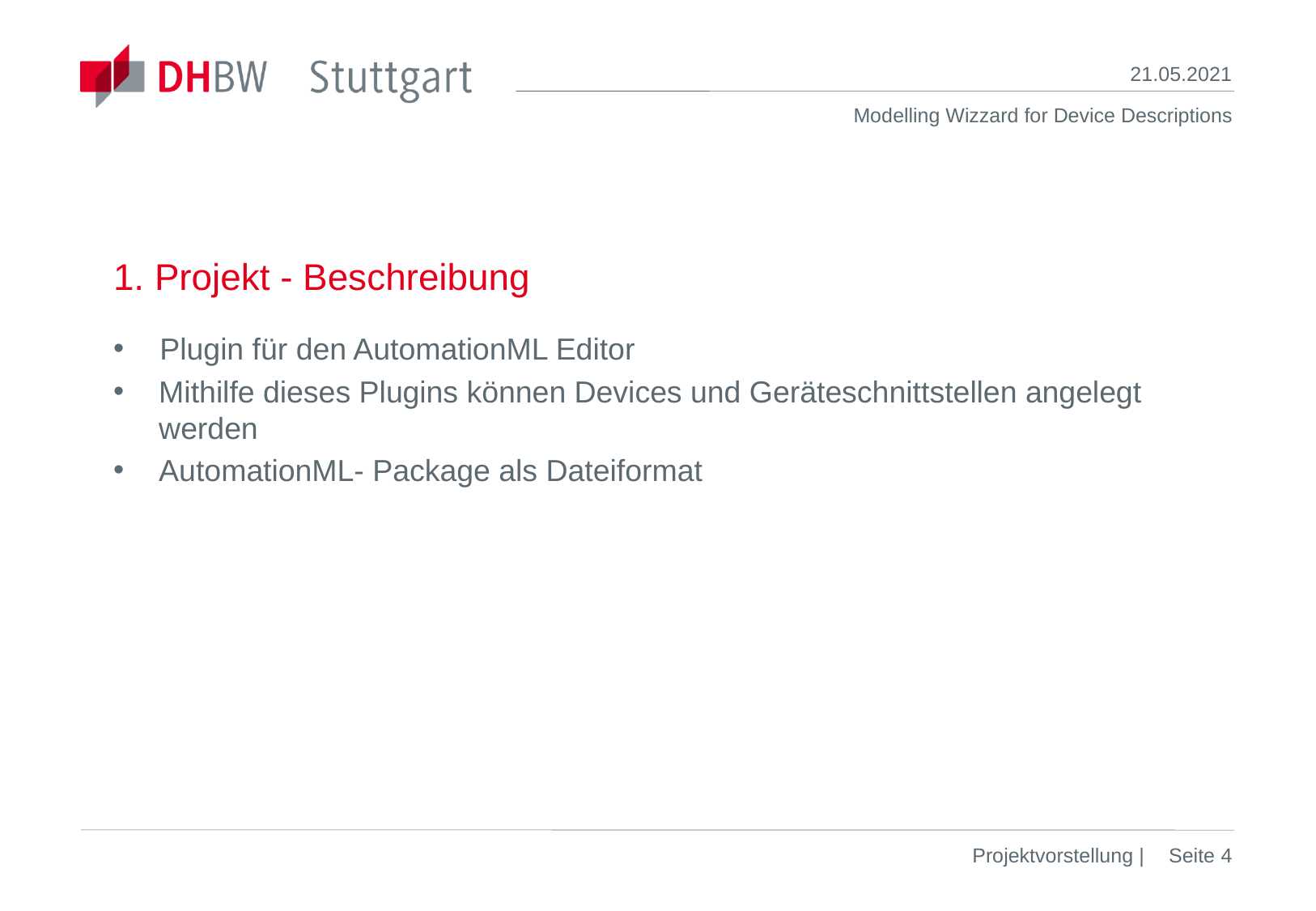

21.05.2021
# 1. Projekt - Beschreibung
 Plugin für den AutomationML Editor
Mithilfe dieses Plugins können Devices und Geräteschnittstellen angelegt werden
AutomationML- Package als Dateiformat
Projektvorstellung |
Seite 4